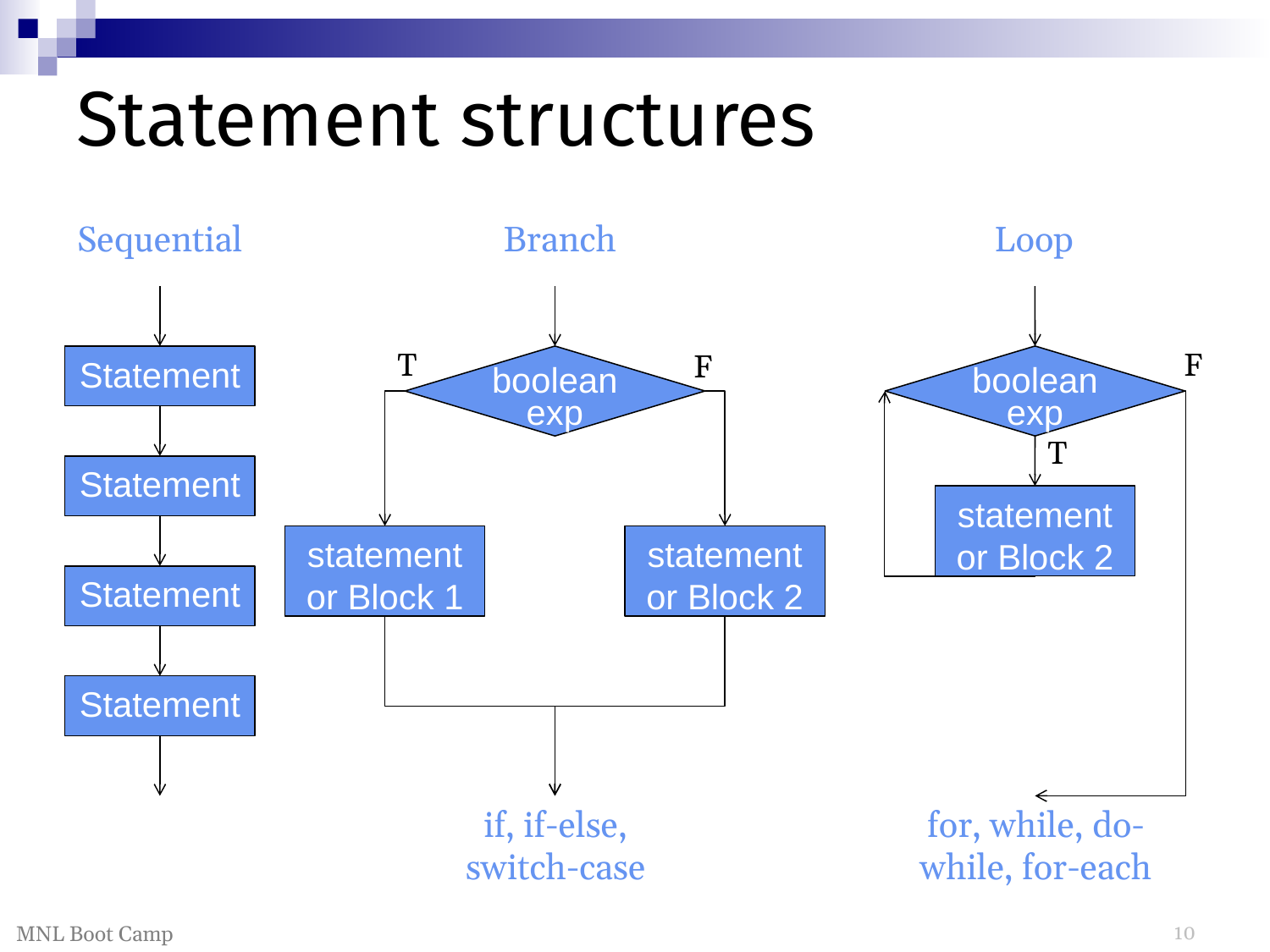

# Statement structures
Sequential
Branch
Loop
F
T
F
boolean exp
Statement;
boolean exp
T
Statement;
statement or Block 2
statement or Block 1
statement or Block 2
Statement;
Statement;
if, if-else, switch-case
for, while, do-while, for-each
MNL Boot Camp
10